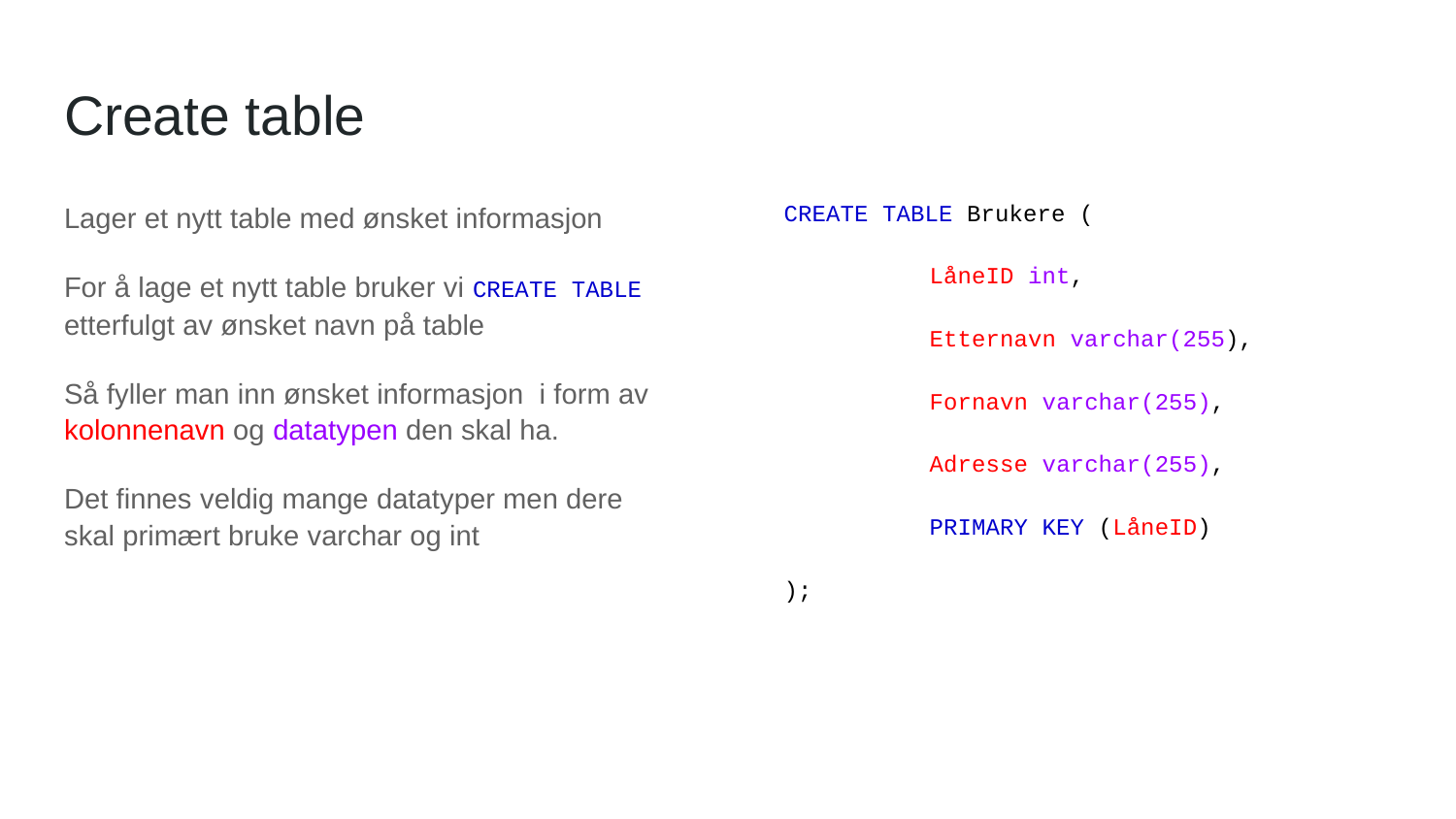

# Create table

Lager et nytt table med ønsket informasjon
For å lage et nytt table bruker vi CREATE TABLE  etterfulgt av ønsket navn på table
Så fyller man inn ønsket informasjon  i form av kolonnenavn og datatypen den skal ha.
Det finnes veldig mange datatyper men dere skal primært bruke varchar og int
CREATE TABLE Brukere (
	LåneID int,
	Etternavn varchar(255),
	Fornavn varchar(255),
	Adresse varchar(255),
	PRIMARY KEY (LåneID)
);